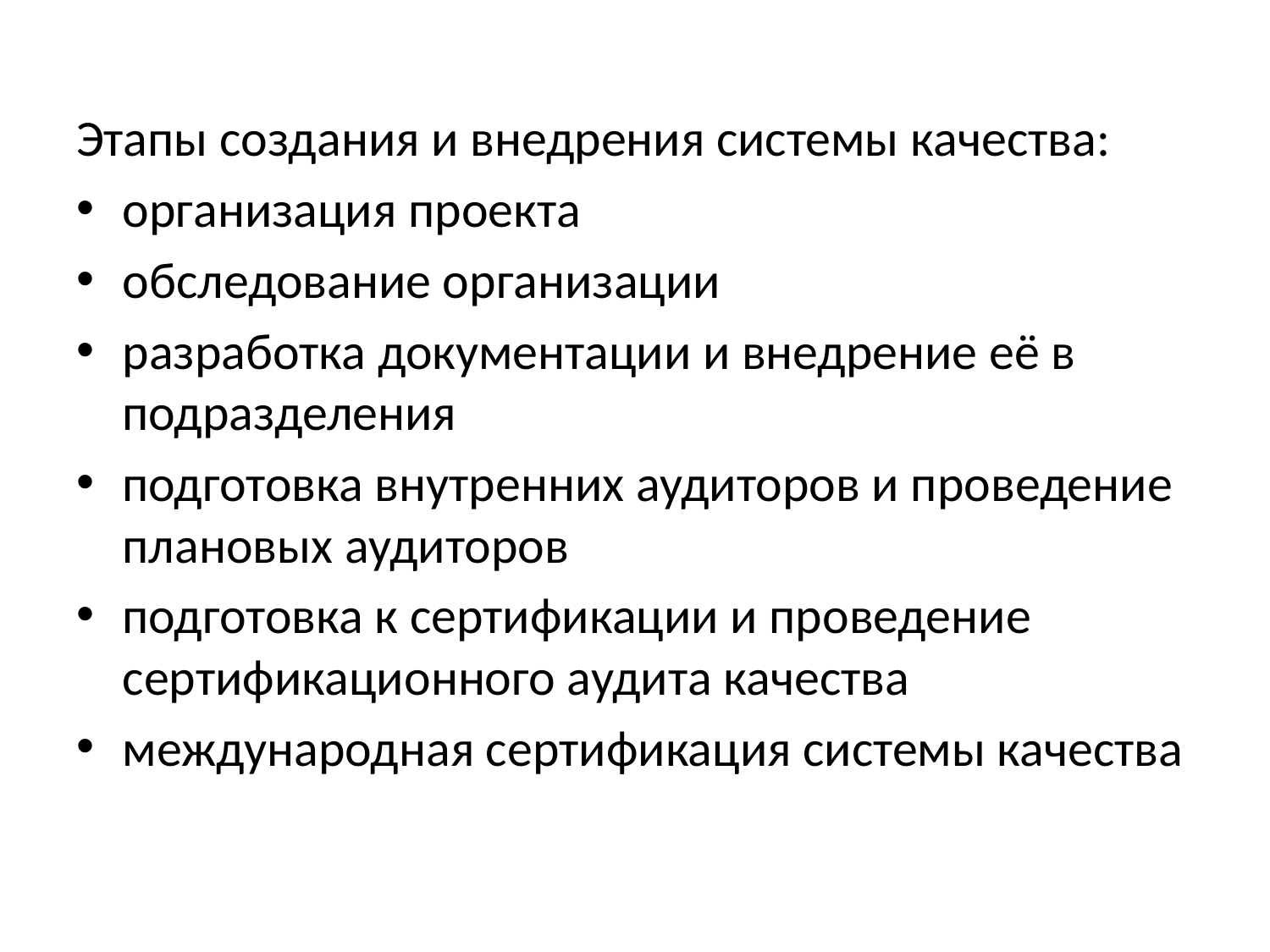

Этапы создания и внедрения системы качества:
организация проекта
обследование организации
разработка документации и внедрение её в подразделения
подготовка внутренних аудиторов и проведение плановых аудиторов
подготовка к сертификации и проведение сертификационного аудита качества
международная сертификация системы качества